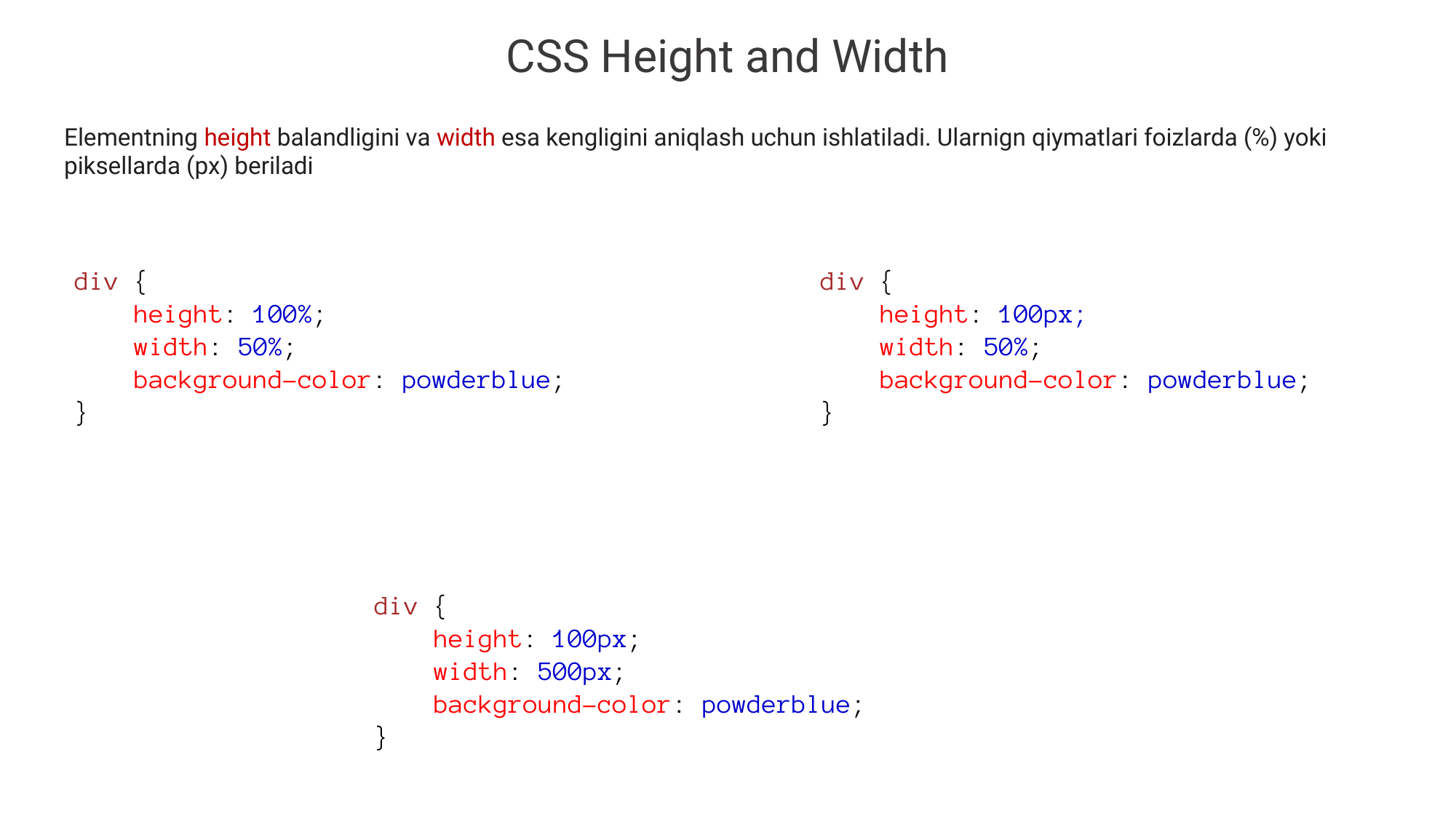

CSS Height and Width
Elementning height balandligini va width esa kengligini aniqlash uchun ishlatiladi. Ularnign qiymatlari foizlarda (%) yoki piksellarda (px) beriladi
div {
    height: 100%;
    width: 50%;
    background-color: powderblue;
}
div {
    height: 100px;
    width: 50%;
    background-color: powderblue;
}
div {
    height: 100px;
    width: 500px;
    background-color: powderblue;
}